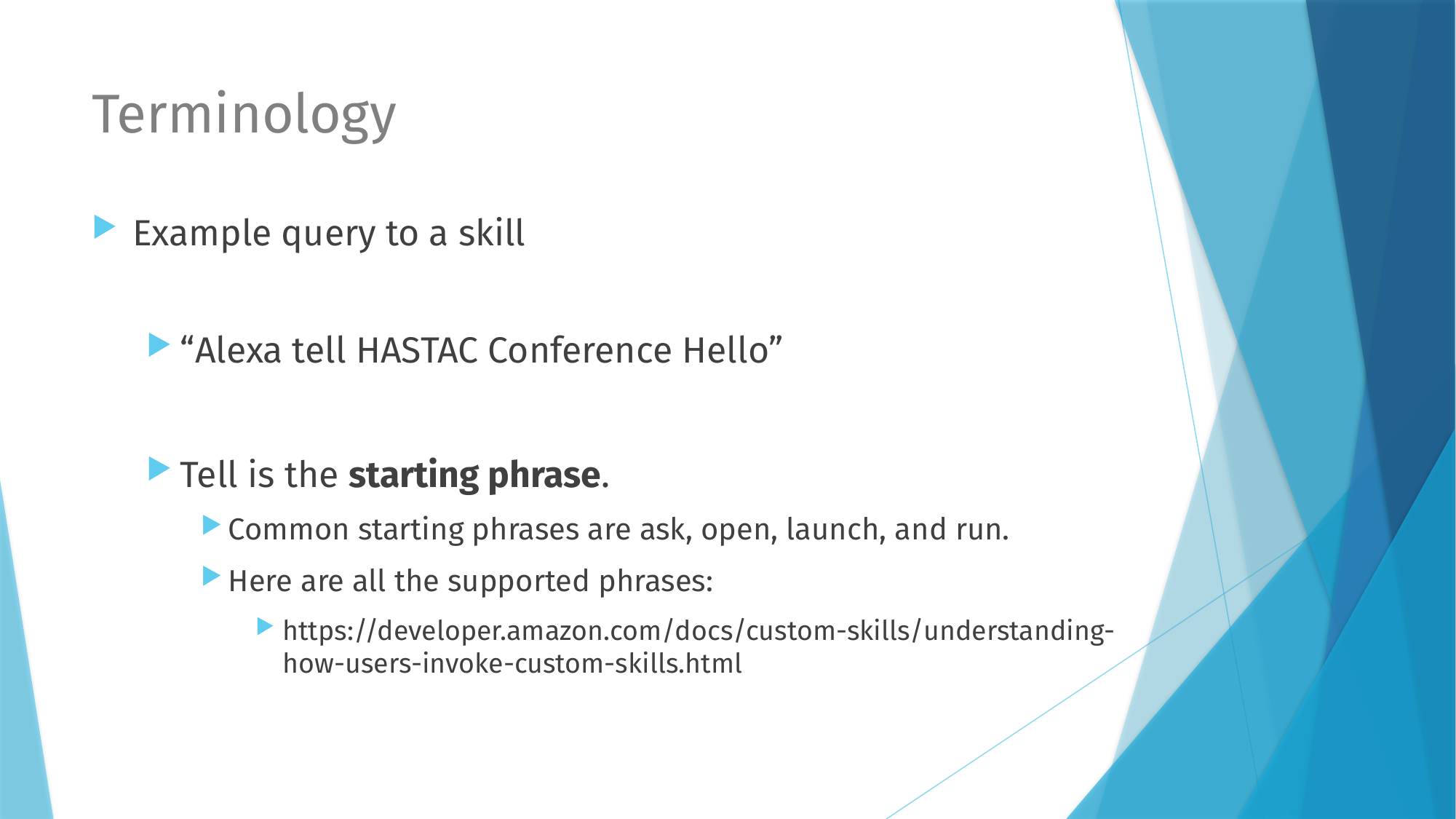

# Terminology
Example query to a skill

“Alexa tell HASTAC Conference Hello”

Tell is the starting phrase.
Common starting phrases are ask, open, launch, and run.
Here are all the supported phrases:
https://developer.amazon.com/docs/custom-skills/understanding-how-users-invoke-custom-skills.html